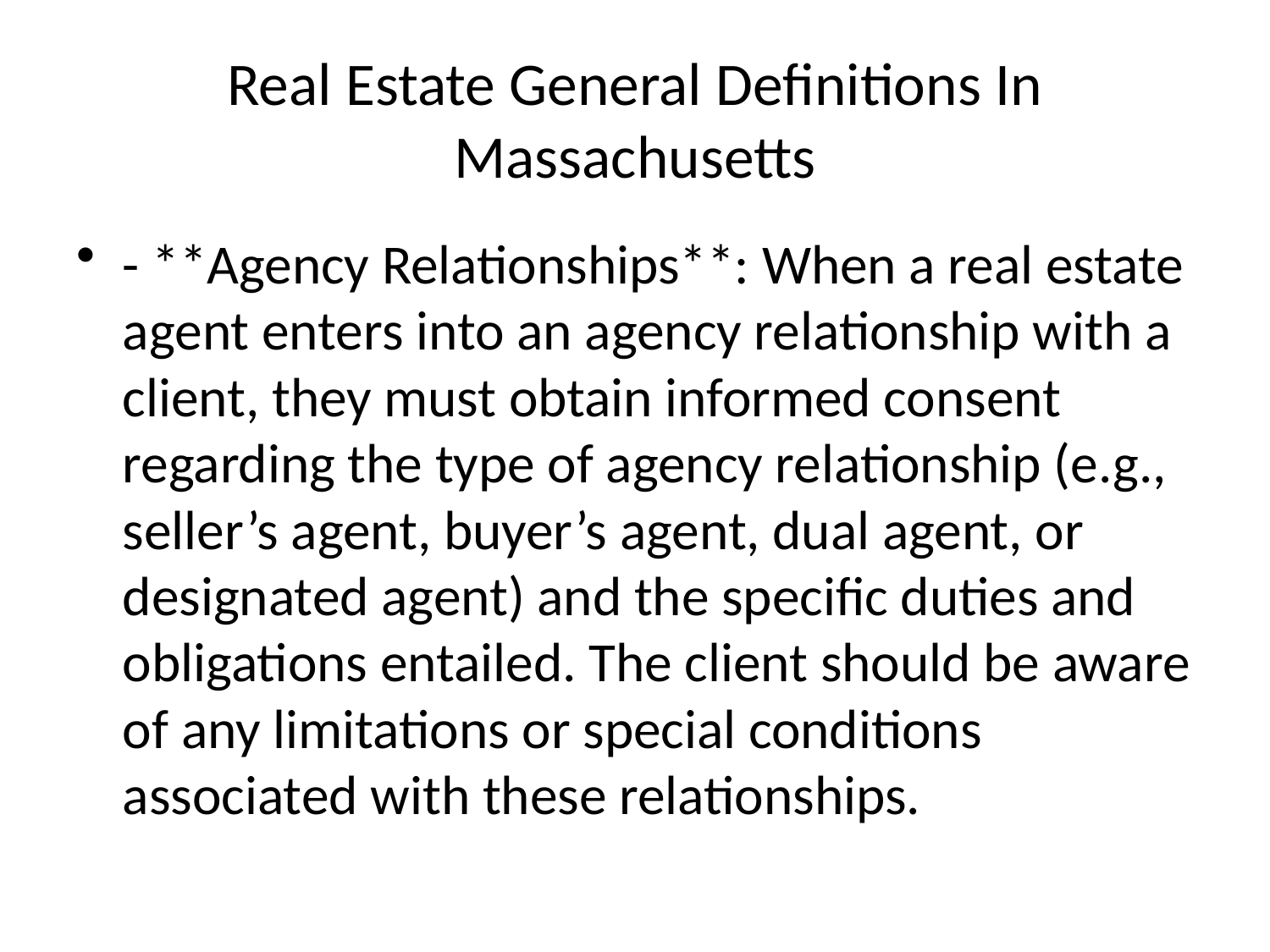

# Real Estate General Definitions In Massachusetts

- **Agency Relationships**: When a real estate agent enters into an agency relationship with a client, they must obtain informed consent regarding the type of agency relationship (e.g., seller’s agent, buyer’s agent, dual agent, or designated agent) and the specific duties and obligations entailed. The client should be aware of any limitations or special conditions associated with these relationships.